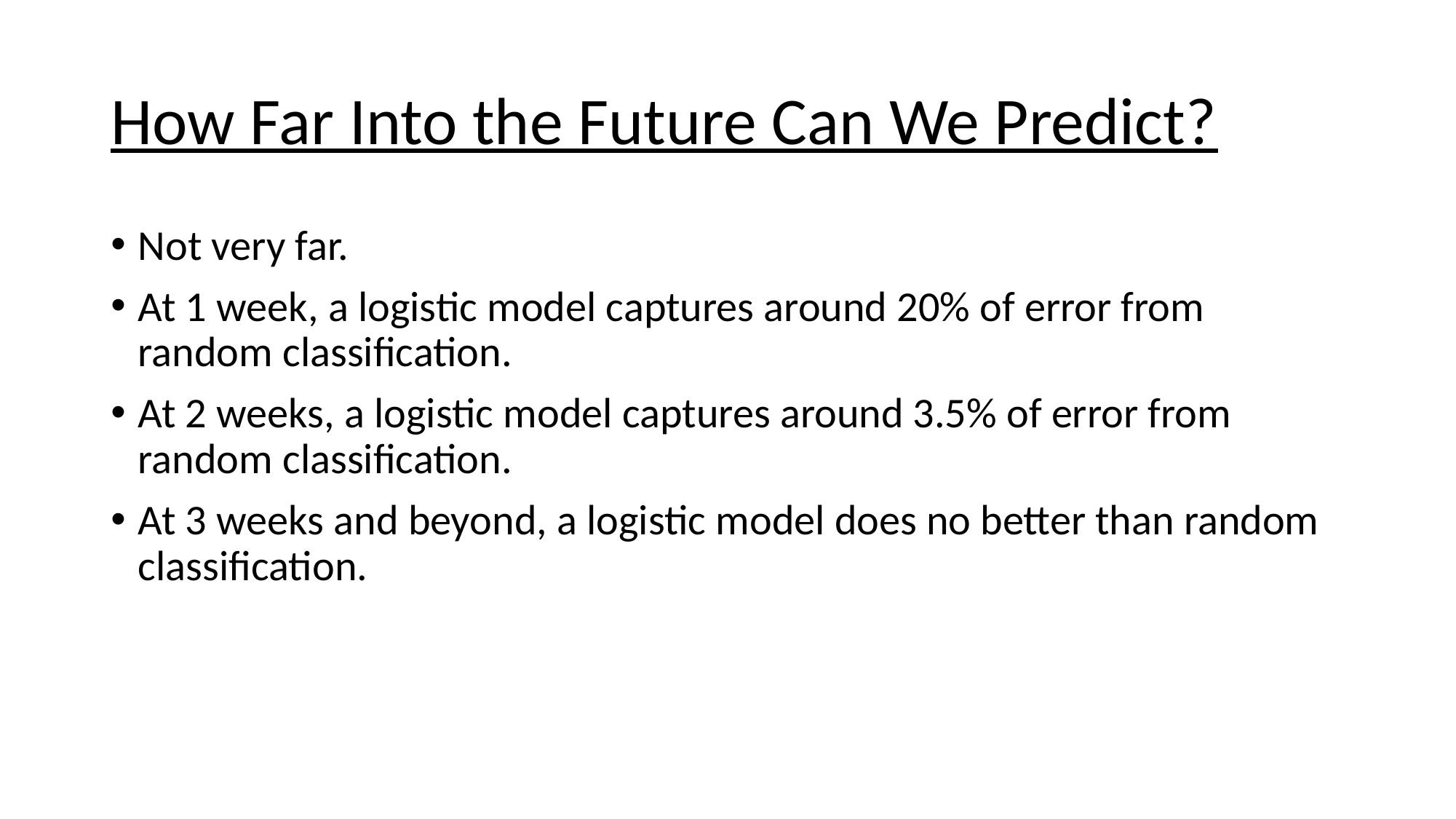

# How Far Into the Future Can We Predict?
Not very far.
At 1 week, a logistic model captures around 20% of error from random classification.
At 2 weeks, a logistic model captures around 3.5% of error from random classification.
At 3 weeks and beyond, a logistic model does no better than random classification.